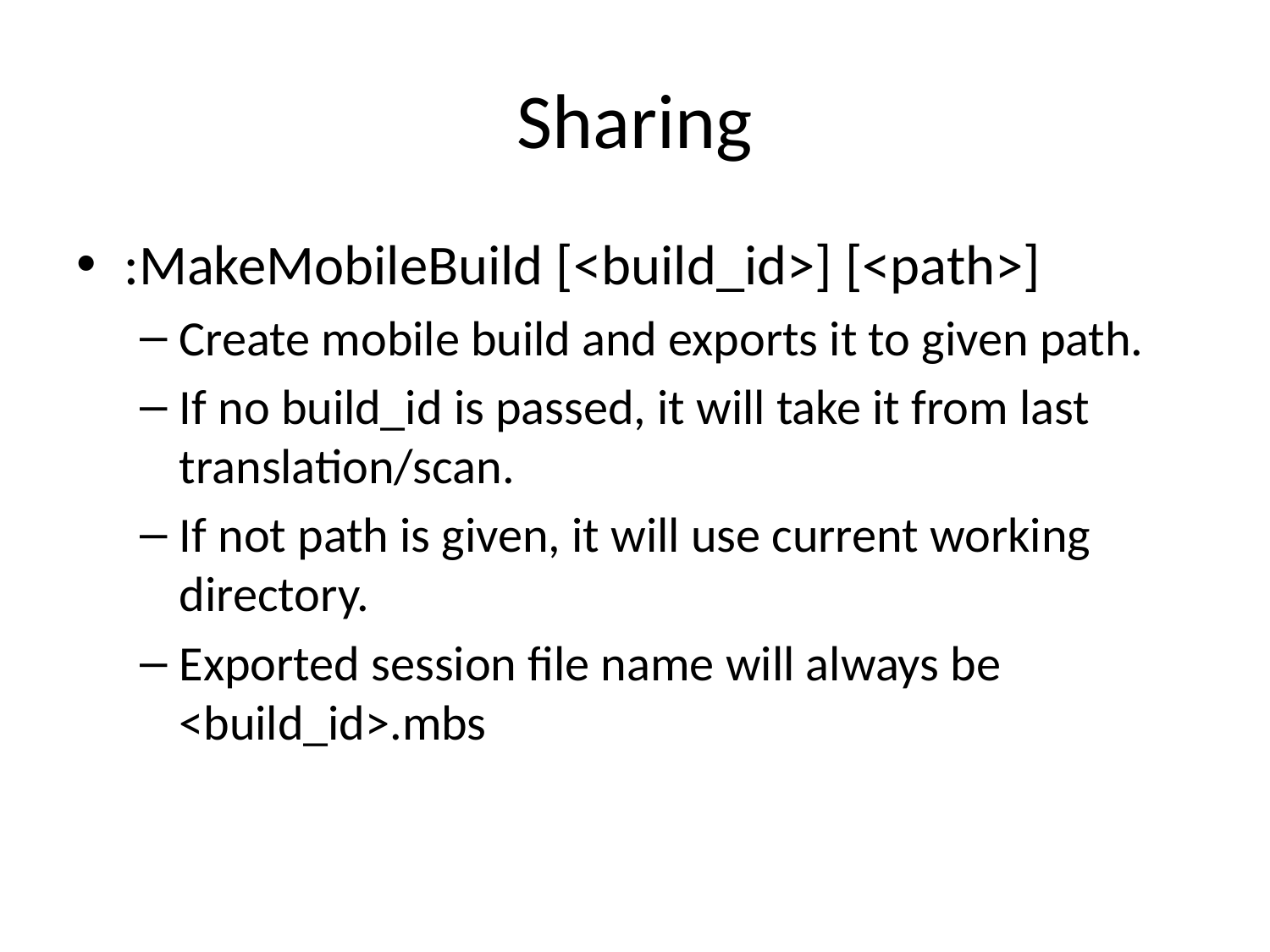

# Sharing
:MakeMobileBuild [<build_id>] [<path>]
Create mobile build and exports it to given path.
If no build_id is passed, it will take it from last translation/scan.
If not path is given, it will use current working directory.
Exported session file name will always be <build_id>.mbs